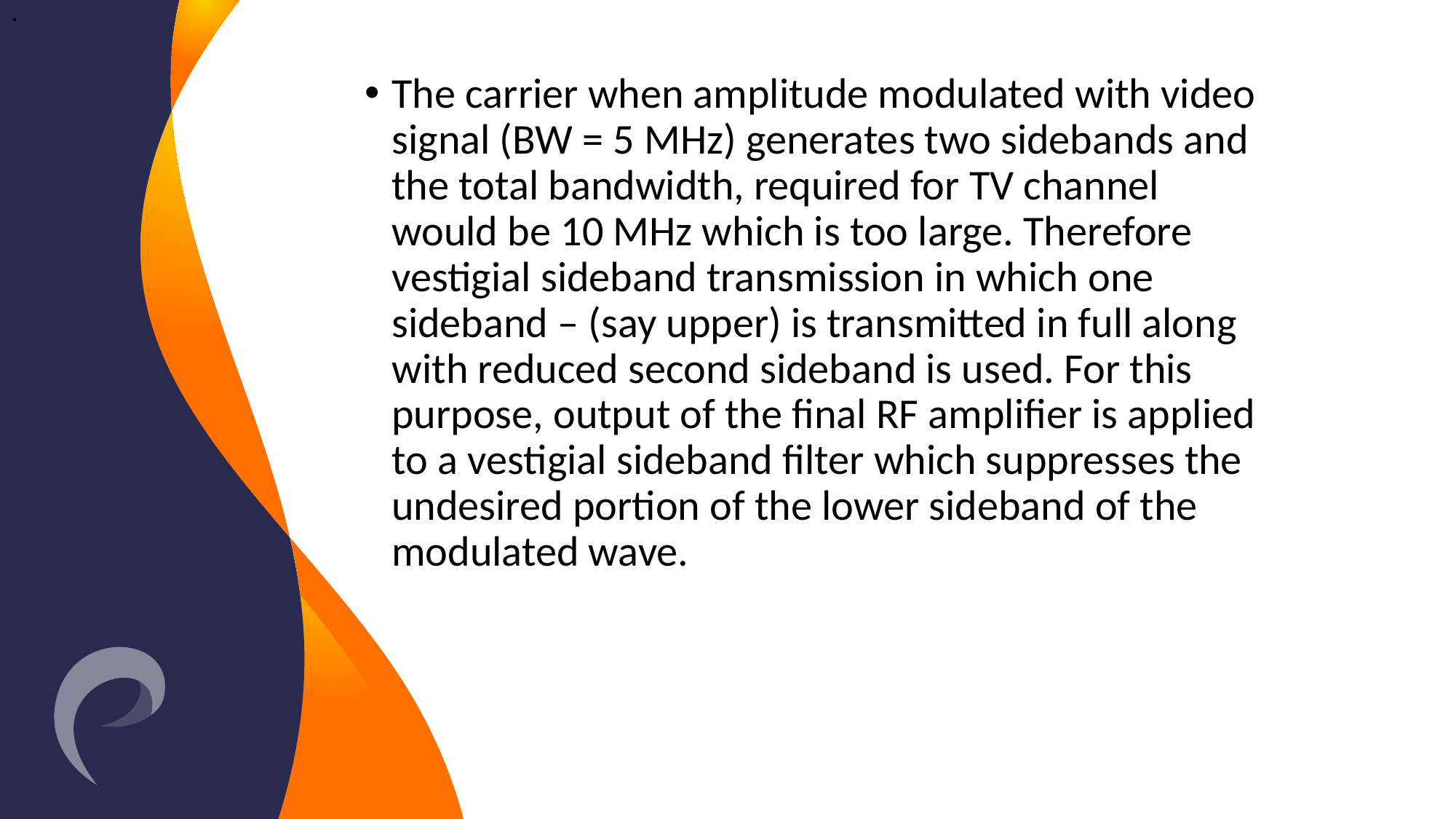

.

The carrier when amplitude modulated with video signal (BW = 5 MHz) generates two sidebands and the total bandwidth, required for TV channel would be 10 MHz which is too large. Therefore vestigial sideband transmission in which one sideband – (say upper) is transmitted in full along with reduced second sideband is used. For this purpose, output of the final RF amplifier is applied to a vestigial sideband filter which suppresses the undesired portion of the lower sideband of the modulated wave.